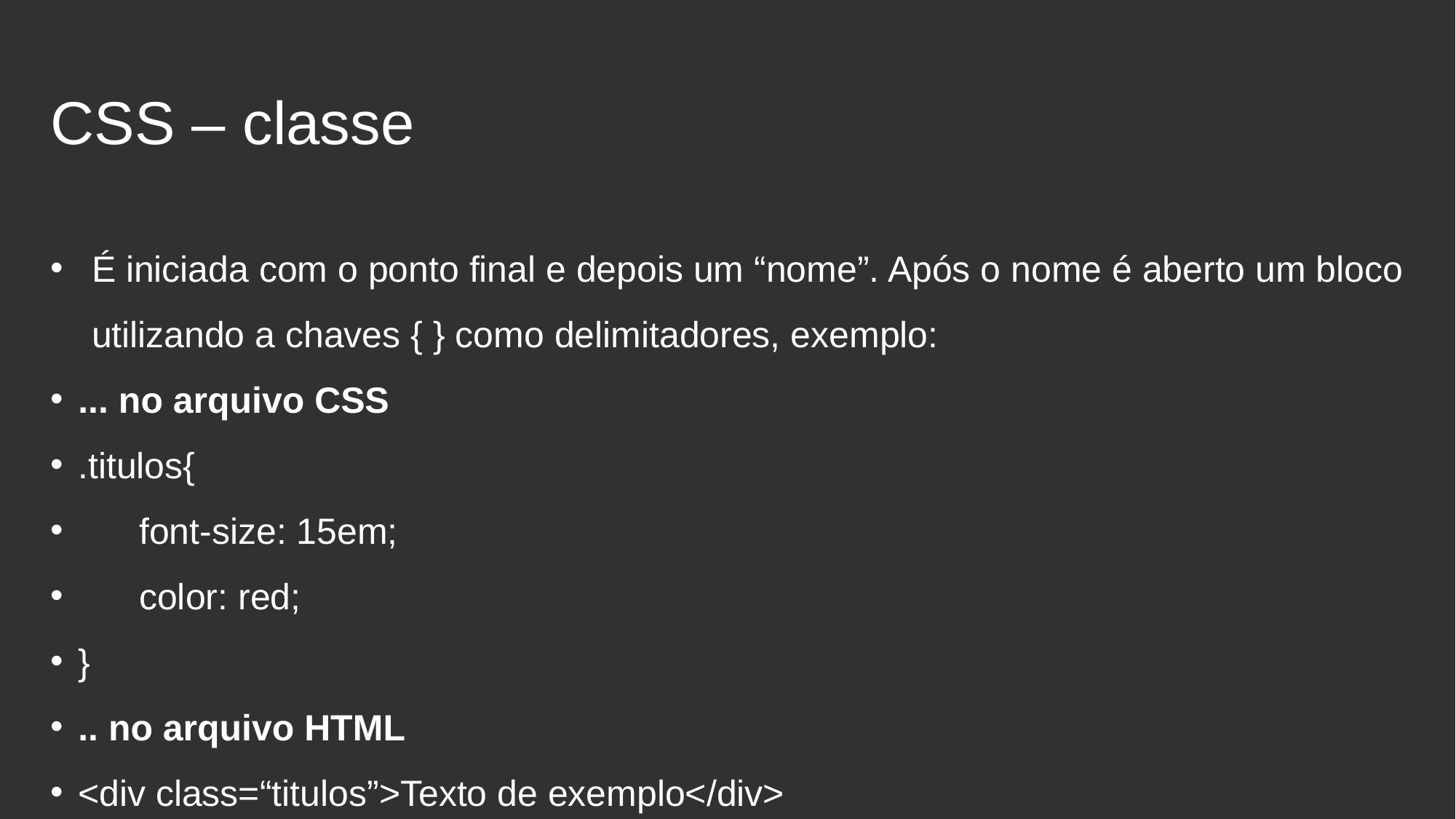

# CSS – classe
É iniciada com o ponto final e depois um “nome”. Após o nome é aberto um bloco utilizando a chaves { } como delimitadores, exemplo:
... no arquivo CSS
.titulos{
      font-size: 15em;
      color: red;
}
.. no arquivo HTML
<div class=“titulos”>Texto de exemplo</div>